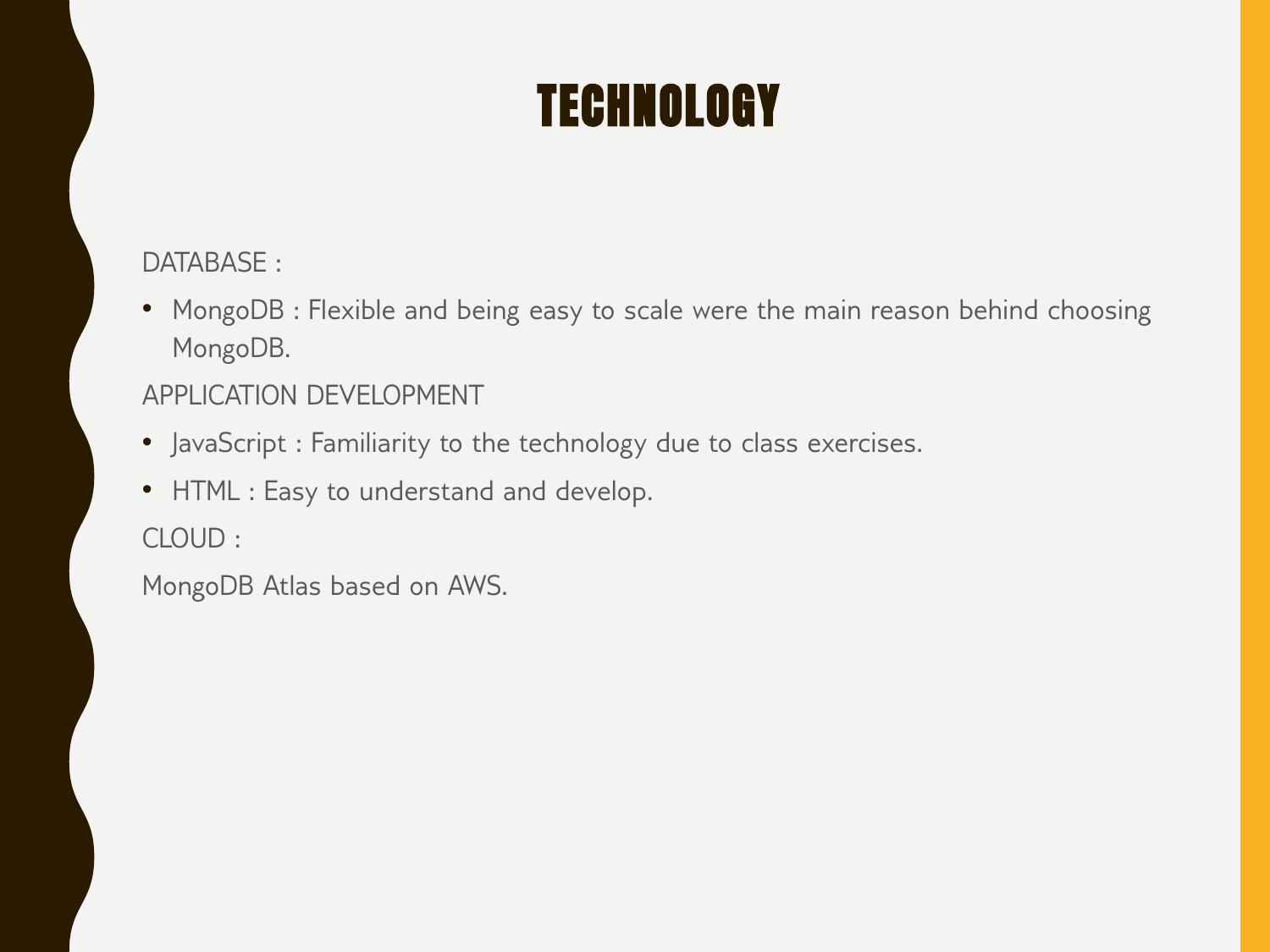

# TECHNOLOGY
DATABASE :
MongoDB : Flexible and being easy to scale were the main reason behind choosing MongoDB.
APPLICATION DEVELOPMENT
JavaScript : Familiarity to the technology due to class exercises.
HTML : Easy to understand and develop.
CLOUD :
MongoDB Atlas based on AWS.